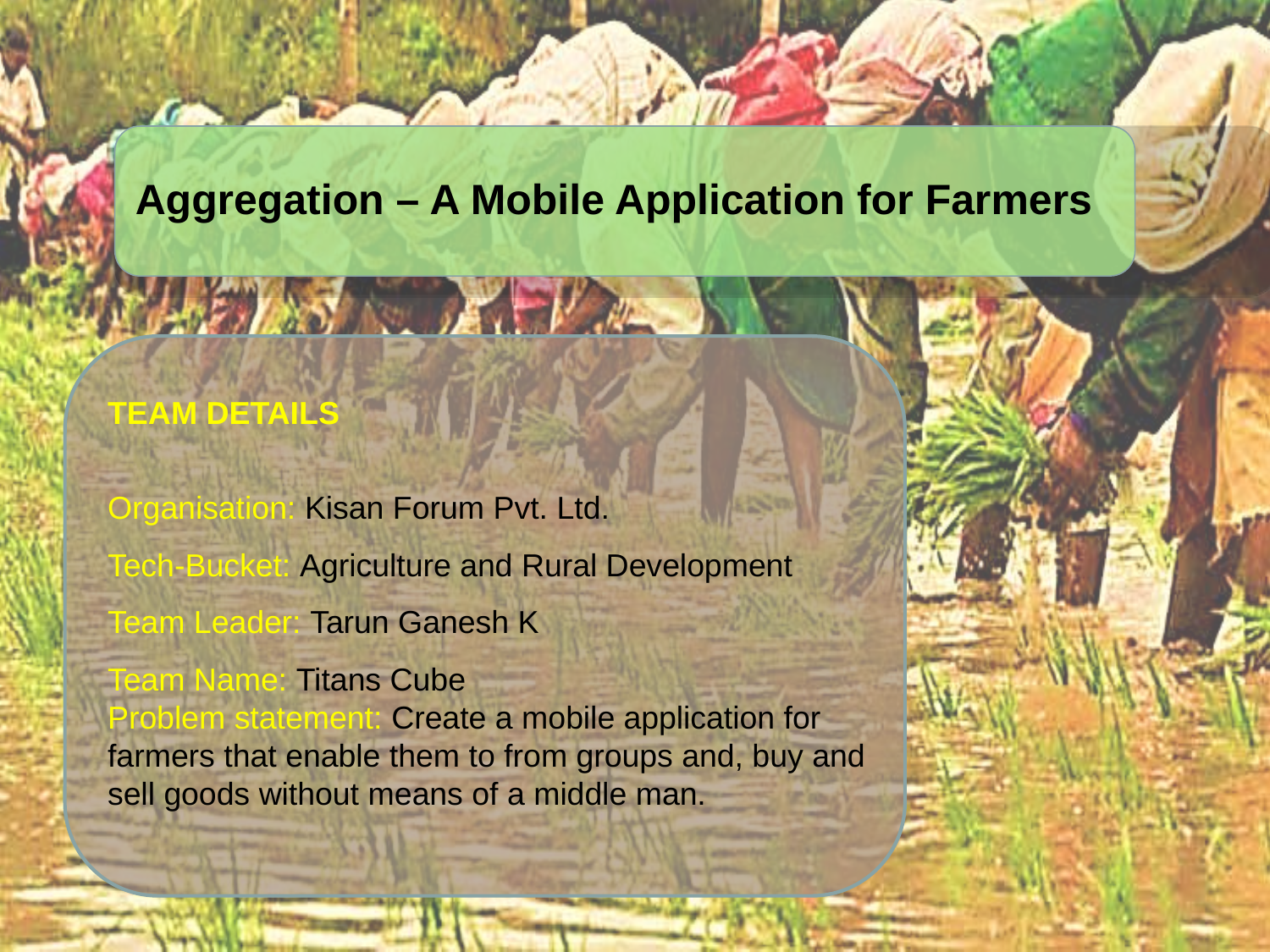

Aggregation – A Mobile Application for Farmers

TEAM DETAILS

Organisation: Kisan Forum Pvt. Ltd.
Tech-Bucket: Agriculture and Rural Development
Team Leader: Tarun Ganesh K
Team Name: Titans Cube
Problem statement: Create a mobile application for farmers that enable them to from groups and, buy and   sell goods without means of a middle man.